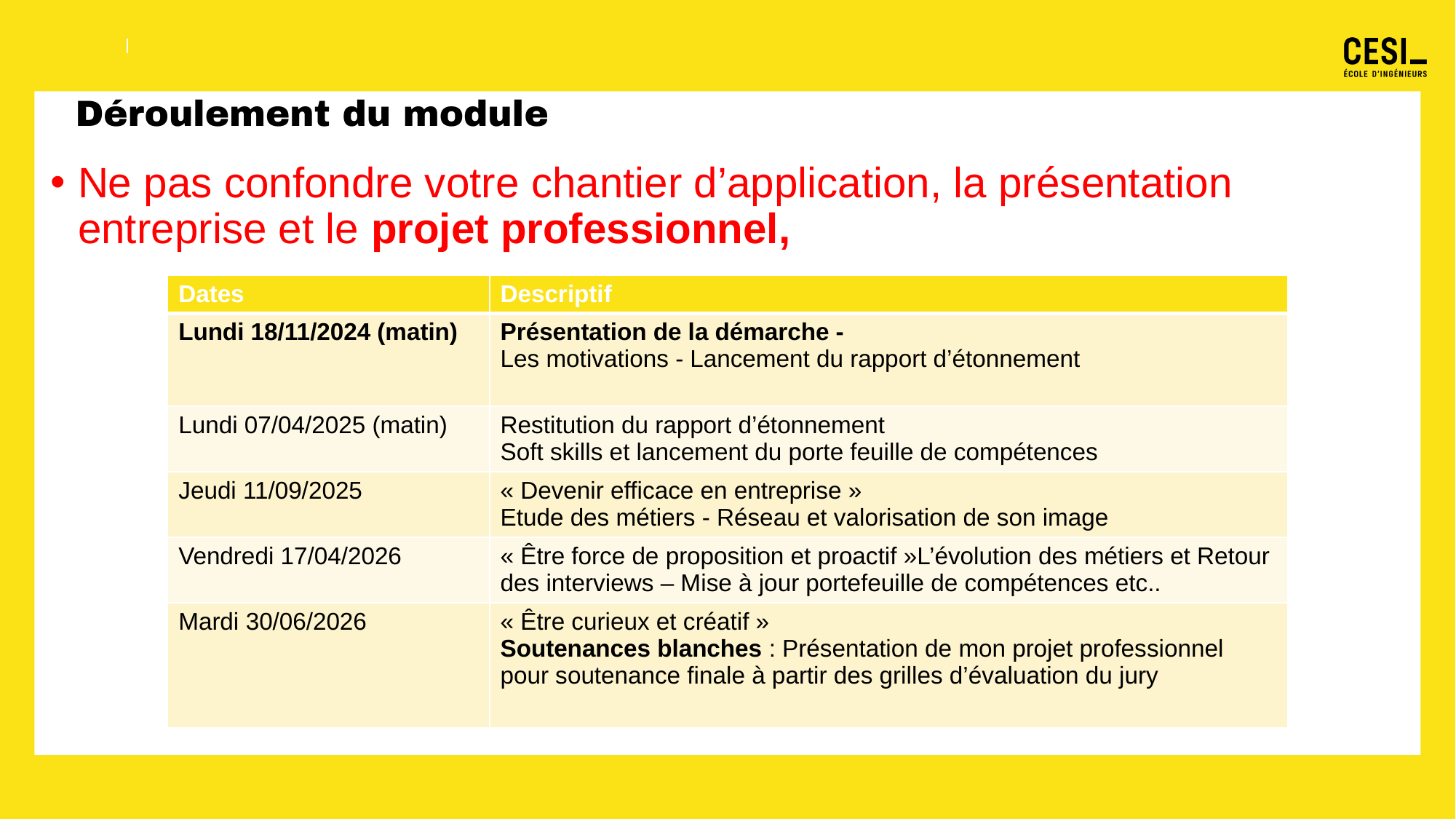

# Déroulement du module
Ne pas confondre votre chantier d’application, la présentation entreprise et le projet professionnel,

| Dates | Descriptif |
| --- | --- |
| Lundi 18/11/2024 (matin) | Présentation de la démarche - Les motivations - Lancement du rapport d’étonnement |
| Lundi 07/04/2025 (matin) | Restitution du rapport d’étonnement Soft skills et lancement du porte feuille de compétences |
| Jeudi 11/09/2025 | « Devenir efficace en entreprise » Etude des métiers - Réseau et valorisation de son image |
| Vendredi 17/04/2026 | « Être force de proposition et proactif »L’évolution des métiers et Retour des interviews – Mise à jour portefeuille de compétences etc.. |
| Mardi 30/06/2026 | « Être curieux et créatif » Soutenances blanches : Présentation de mon projet professionnel pour soutenance finale à partir des grilles d’évaluation du jury |